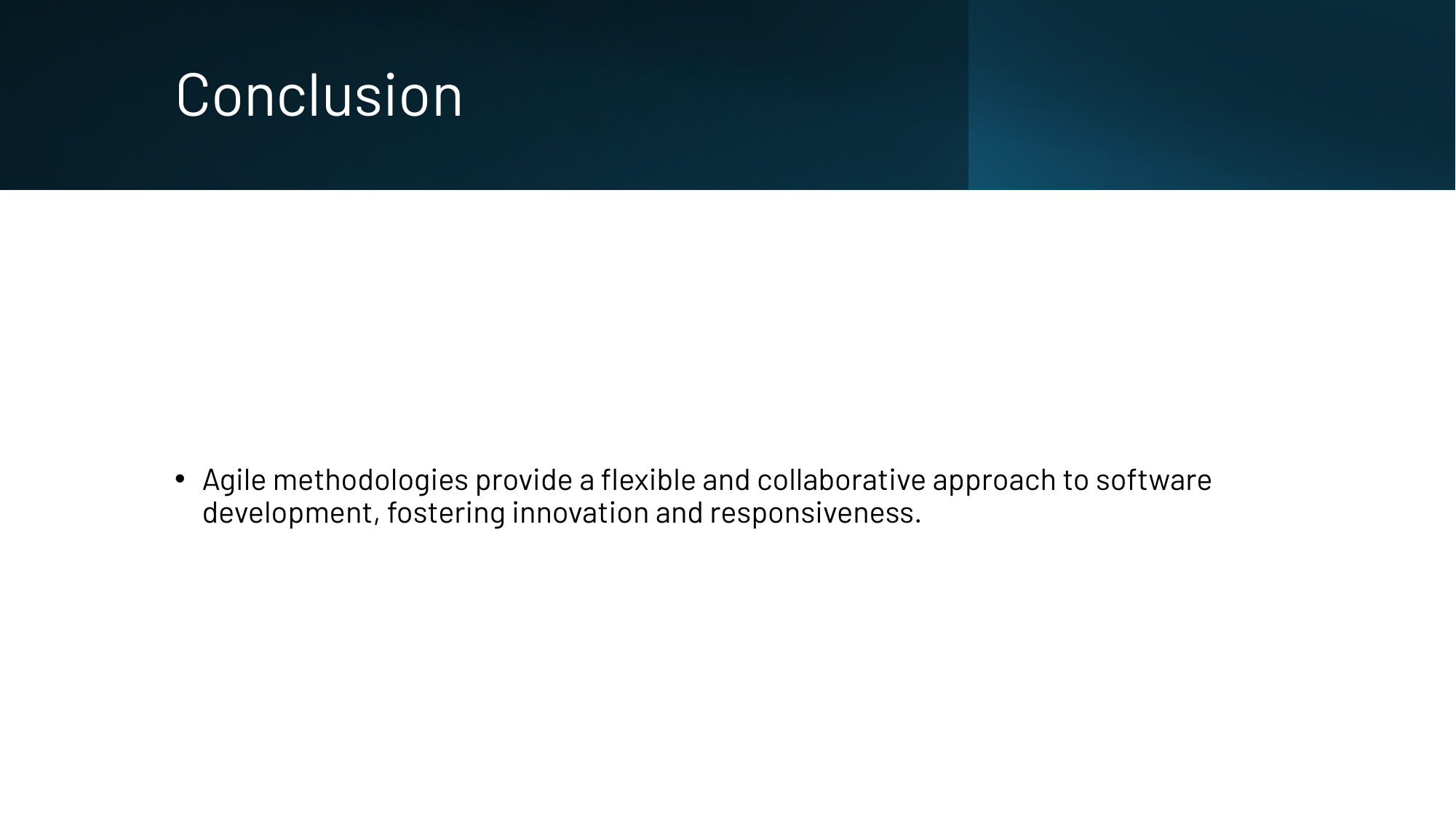

# Conclusion
Agile methodologies provide a flexible and collaborative approach to software development, fostering innovation and responsiveness.